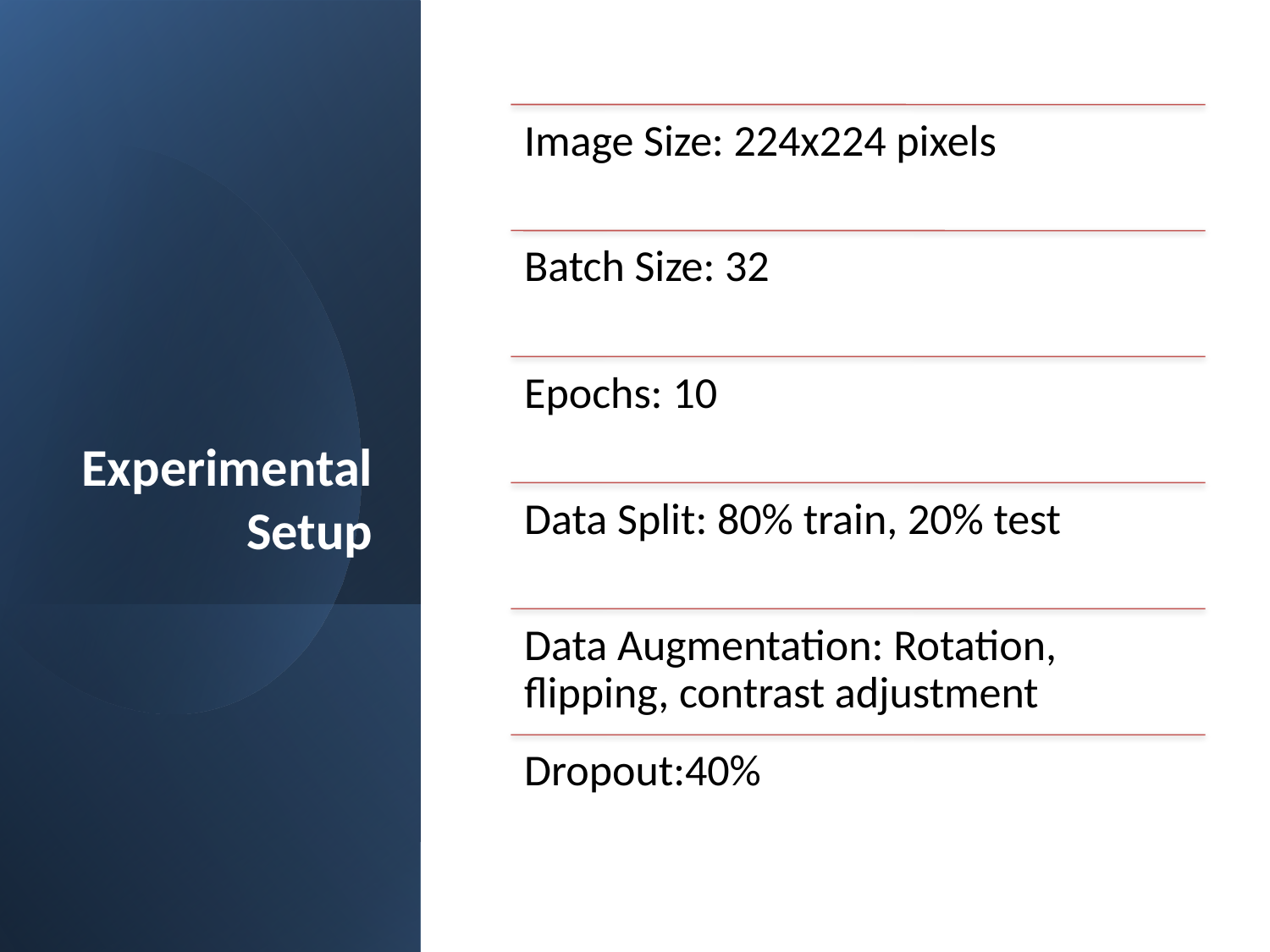

Image Size: 224x224 pixels
Batch Size: 32
Epochs: 10
Data Split: 80% train, 20% test
Data Augmentation: Rotation, flipping, contrast adjustment
Dropout:40%

# Experimental Setup